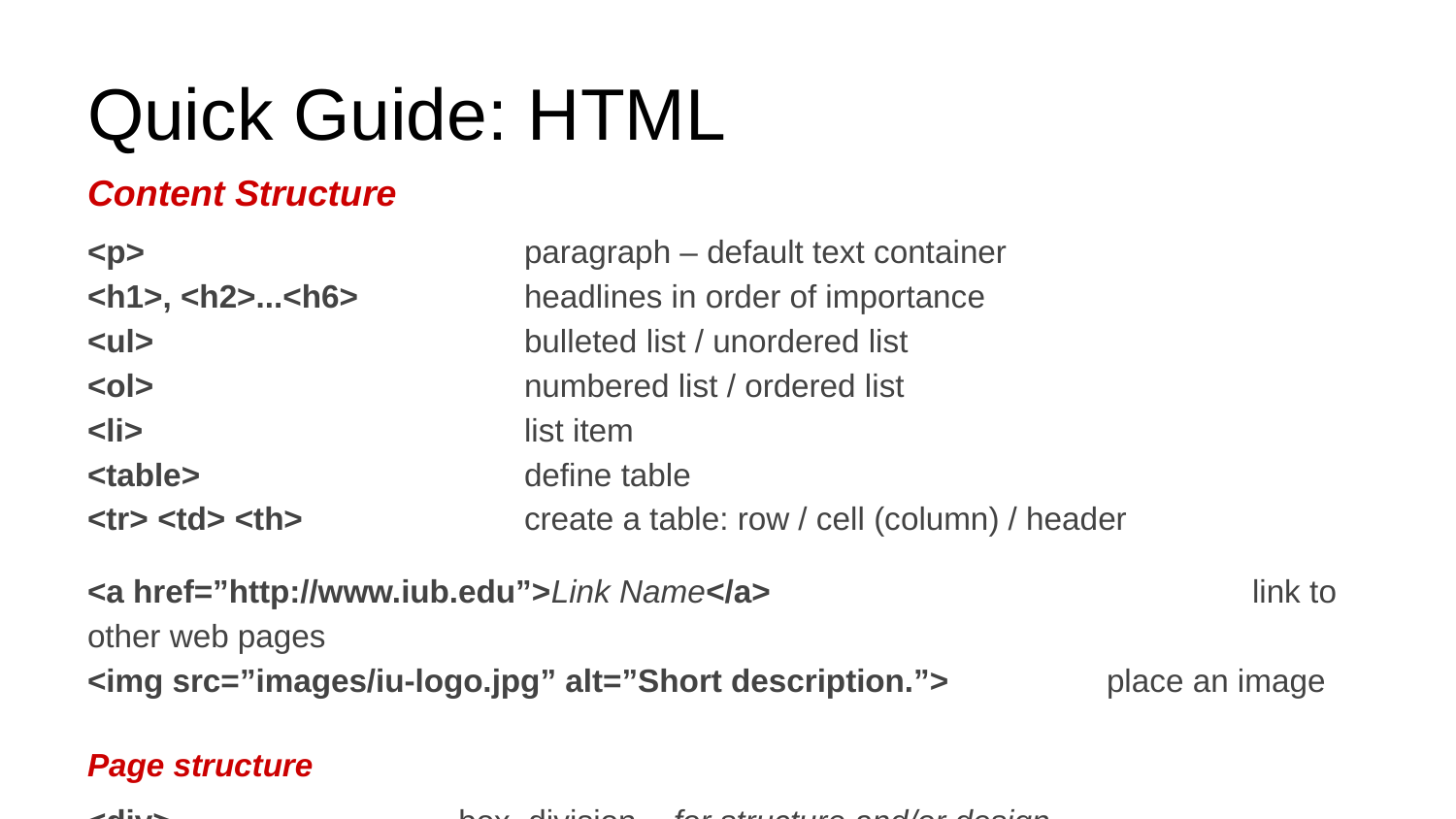

# Quick Guide: HTML
Content Structure
<p>                         	        	paragraph – default text container
<h1>, <h2>...<h6>     	headlines in order of importance
<ul>                       	        	bulleted list / unordered list
<ol>                       	        	numbered list / ordered list
<li>                       	        	list item
<table>                	        	define table
<tr> <td> <th>        		create a table: row / cell (column) / header

<a href=”http://www.iub.edu”>Link Name</a> 				link to other web pages
<img src=”images/iu-logo.jpg” alt=”Short description.”>		place an image

Page structure
<div>                                box, division – for structure and/or design